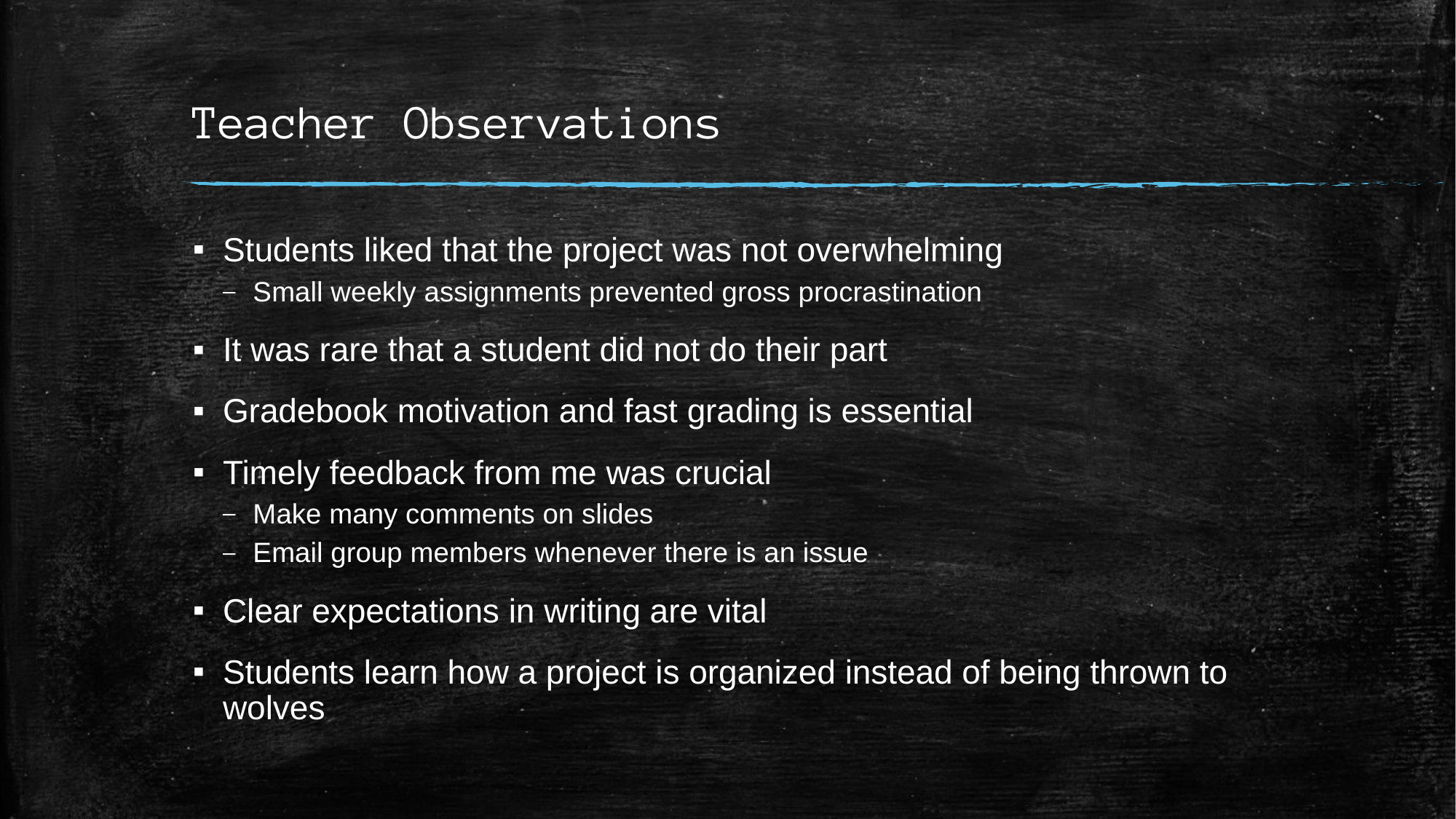

# Teacher Observations
Students liked that the project was not overwhelming
Small weekly assignments prevented gross procrastination
It was rare that a student did not do their part
Gradebook motivation and fast grading is essential
Timely feedback from me was crucial
Make many comments on slides
Email group members whenever there is an issue
Clear expectations in writing are vital
Students learn how a project is organized instead of being thrown to wolves